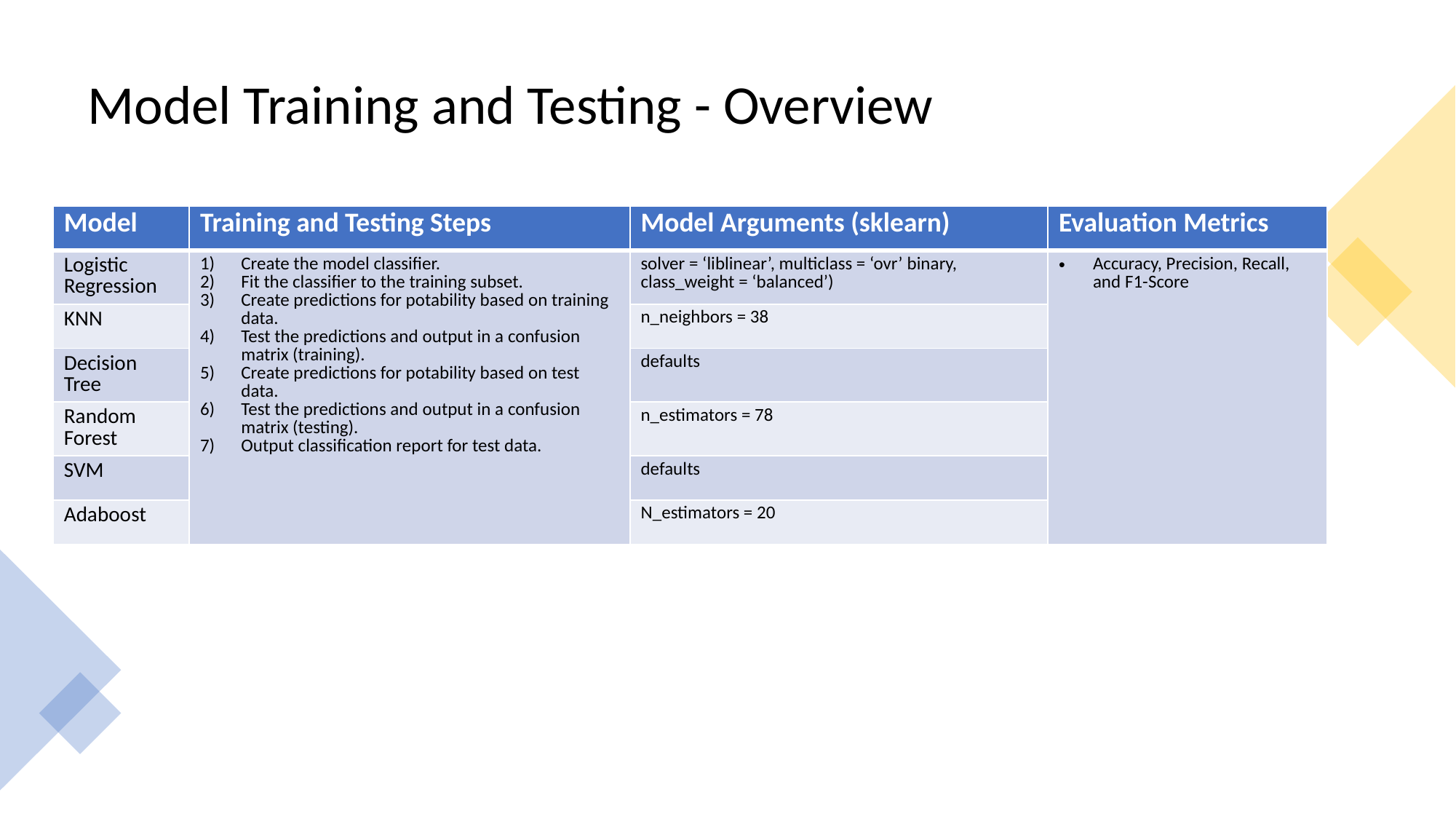

# Model Training and Testing - Overview

| Model | Training and Testing Steps | Model Arguments (sklearn) | Evaluation Metrics |
| --- | --- | --- | --- |
| Logistic Regression | Create the model classifier. Fit the classifier to the training subset. Create predictions for potability based on training data. Test the predictions and output in a confusion matrix (training). Create predictions for potability based on test data. Test the predictions and output in a confusion matrix (testing). Output classification report for test data. | solver = ‘liblinear’, multiclass = ‘ovr’ binary, class\_weight = ‘balanced’) | Accuracy, Precision, Recall, and F1-Score |
| KNN |  | n\_neighbors = 38 |  |
| Decision Tree |  | defaults |  |
| Random Forest |  | n\_estimators = 78 |  |
| SVM |  | defaults |  |
| Adaboost |  | N\_estimators = 20 |  |